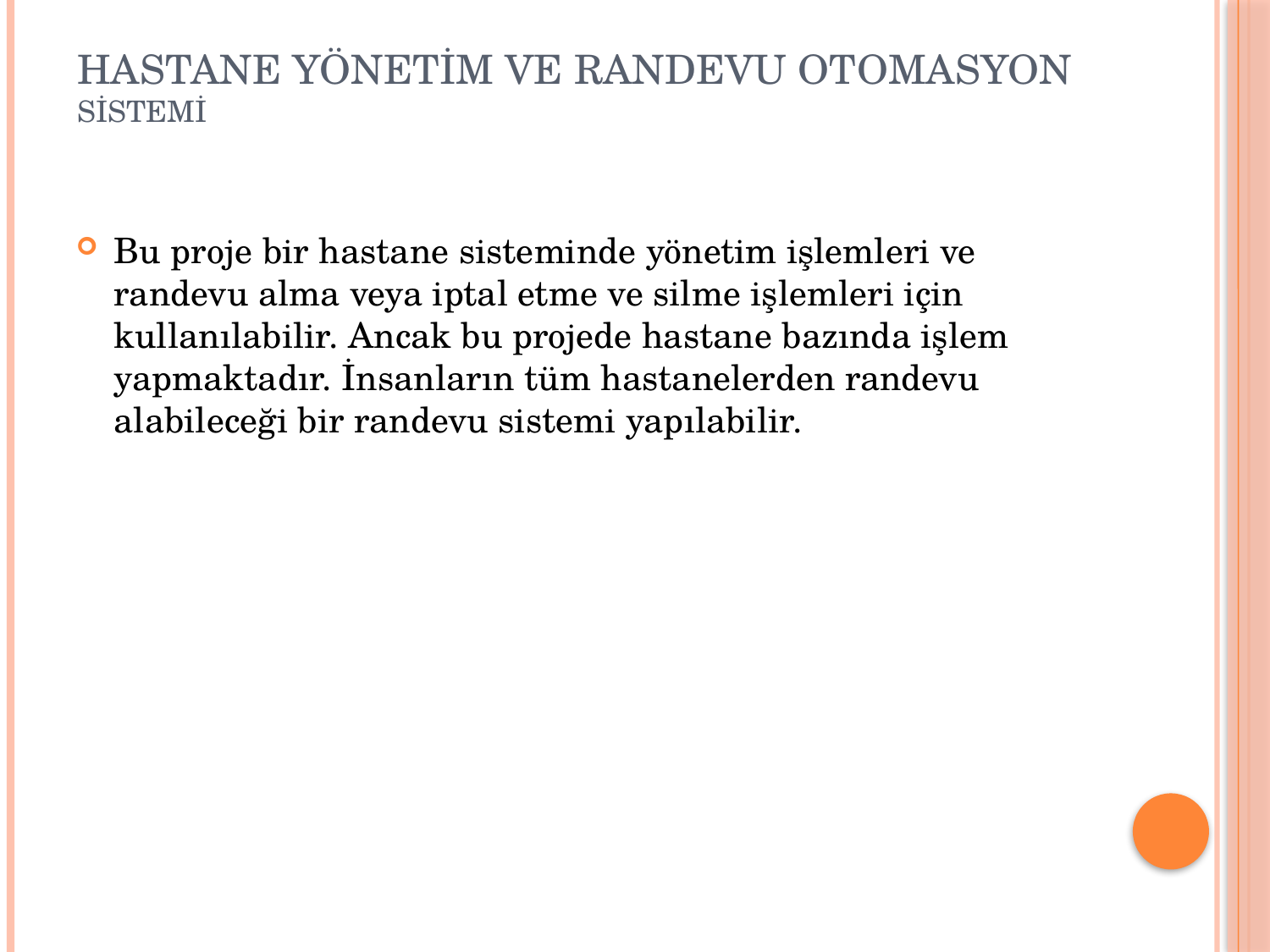

# Hastane yönetim ve randevu otomasyon  SİSTEMİ
Bu proje bir hastane sisteminde yönetim işlemleri ve randevu alma veya iptal etme ve silme işlemleri için kullanılabilir. Ancak bu projede hastane bazında işlem yapmaktadır. İnsanların tüm hastanelerden randevu alabileceği bir randevu sistemi yapılabilir.